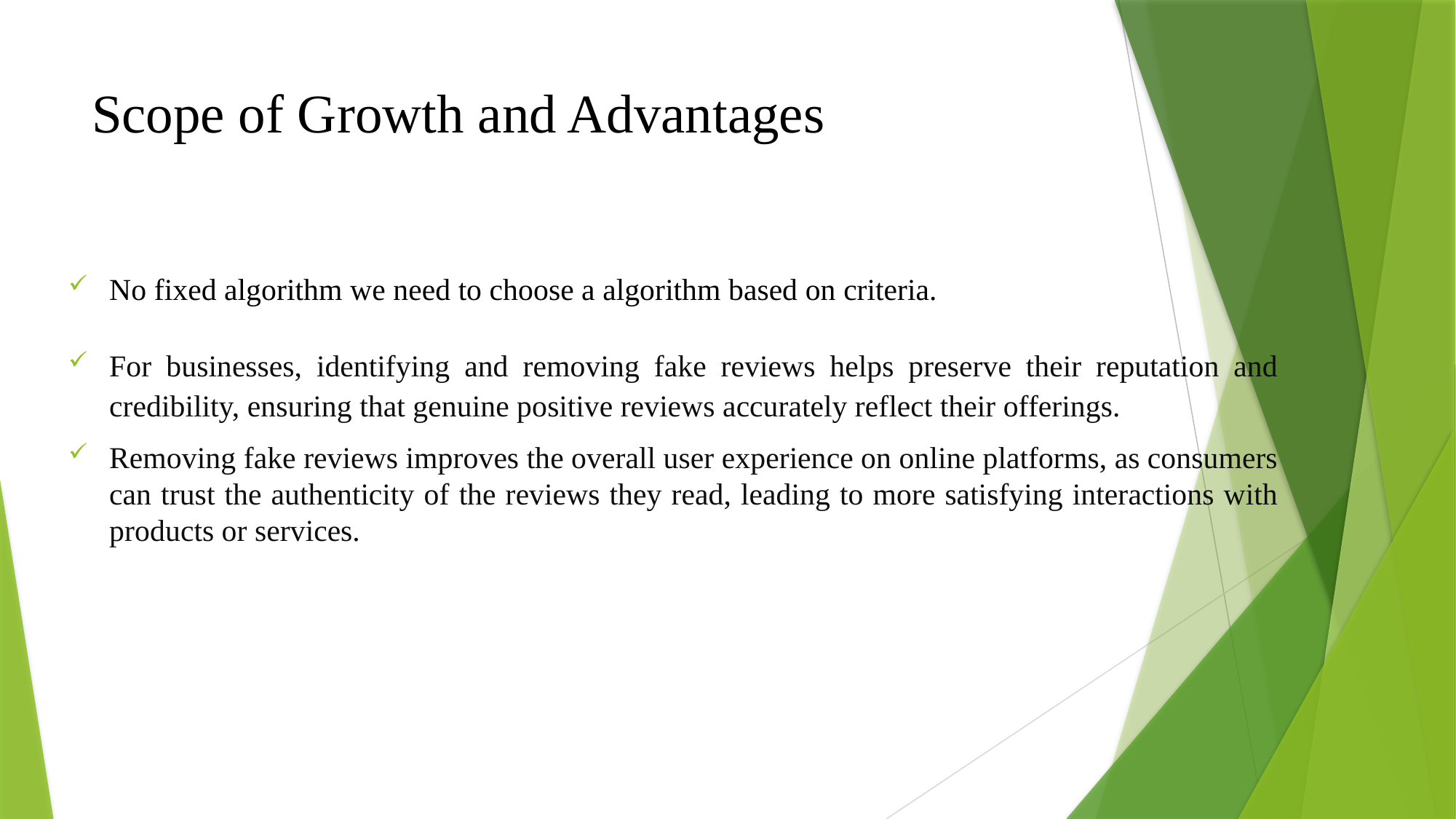

# Scope of Growth and Advantages

No fixed algorithm we need to choose a algorithm based on criteria.
For businesses, identifying and removing fake reviews helps preserve their reputation and credibility, ensuring that genuine positive reviews accurately reflect their offerings.
Removing fake reviews improves the overall user experience on online platforms, as consumers can trust the authenticity of the reviews they read, leading to more satisfying interactions with products or services.